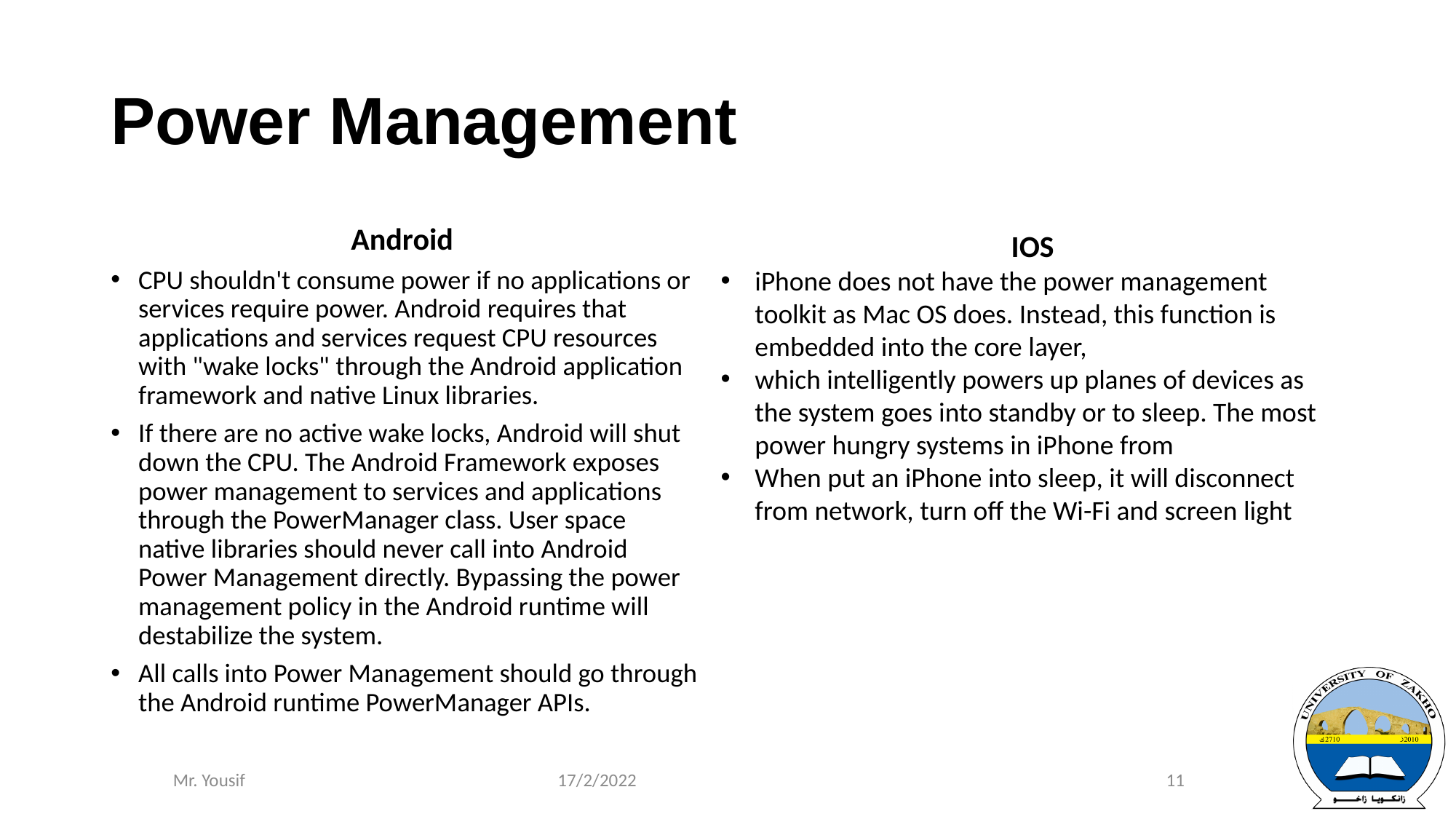

# Power Management
Android
CPU shouldn't consume power if no applications or services require power. Android requires that applications and services request CPU resources with "wake locks" through the Android application framework and native Linux libraries.
If there are no active wake locks, Android will shut down the CPU. The Android Framework exposes power management to services and applications through the PowerManager class. User space native libraries should never call into Android Power Management directly. Bypassing the power management policy in the Android runtime will destabilize the system.
All calls into Power Management should go through the Android runtime PowerManager APIs.
IOS
iPhone does not have the power management toolkit as Mac OS does. Instead, this function is embedded into the core layer,
which intelligently powers up planes of devices as the system goes into standby or to sleep. The most power hungry systems in iPhone from
When put an iPhone into sleep, it will disconnect from network, turn off the Wi-Fi and screen light
17/2/2022
11
Mr. Yousif